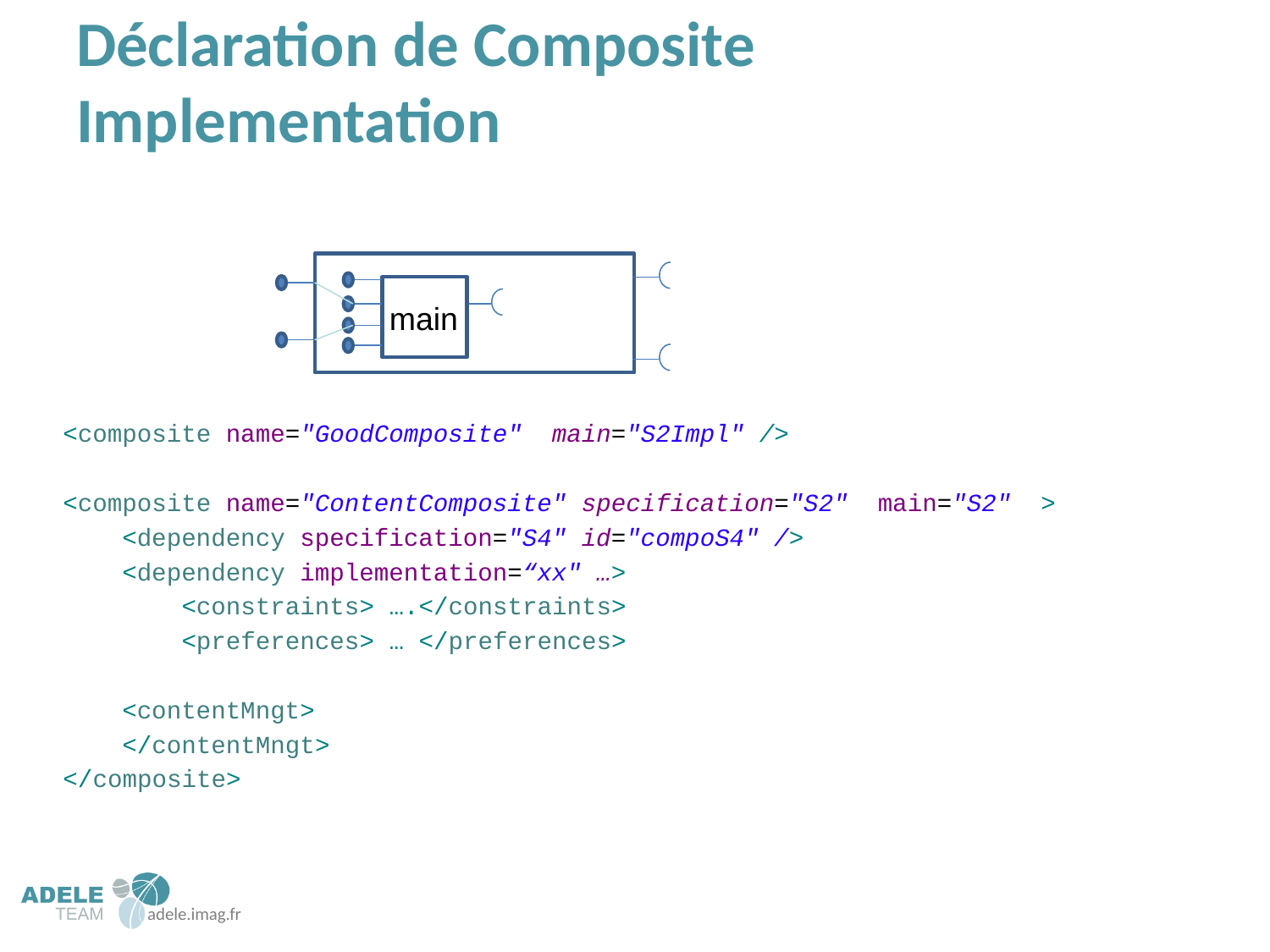

# Déclaration de Composite Implementation

X

main

<composite name="GoodComposite"  main="S2Impl" />

<composite name="ContentComposite" specification="S2"  main="S2"  >
    <dependency specification="S4" id="compoS4" />
    <dependency implementation=“xx" …>
        <constraints> ….</constraints>
        <preferences> … </preferences>

    <contentMngt>
    </contentMngt>
</composite>